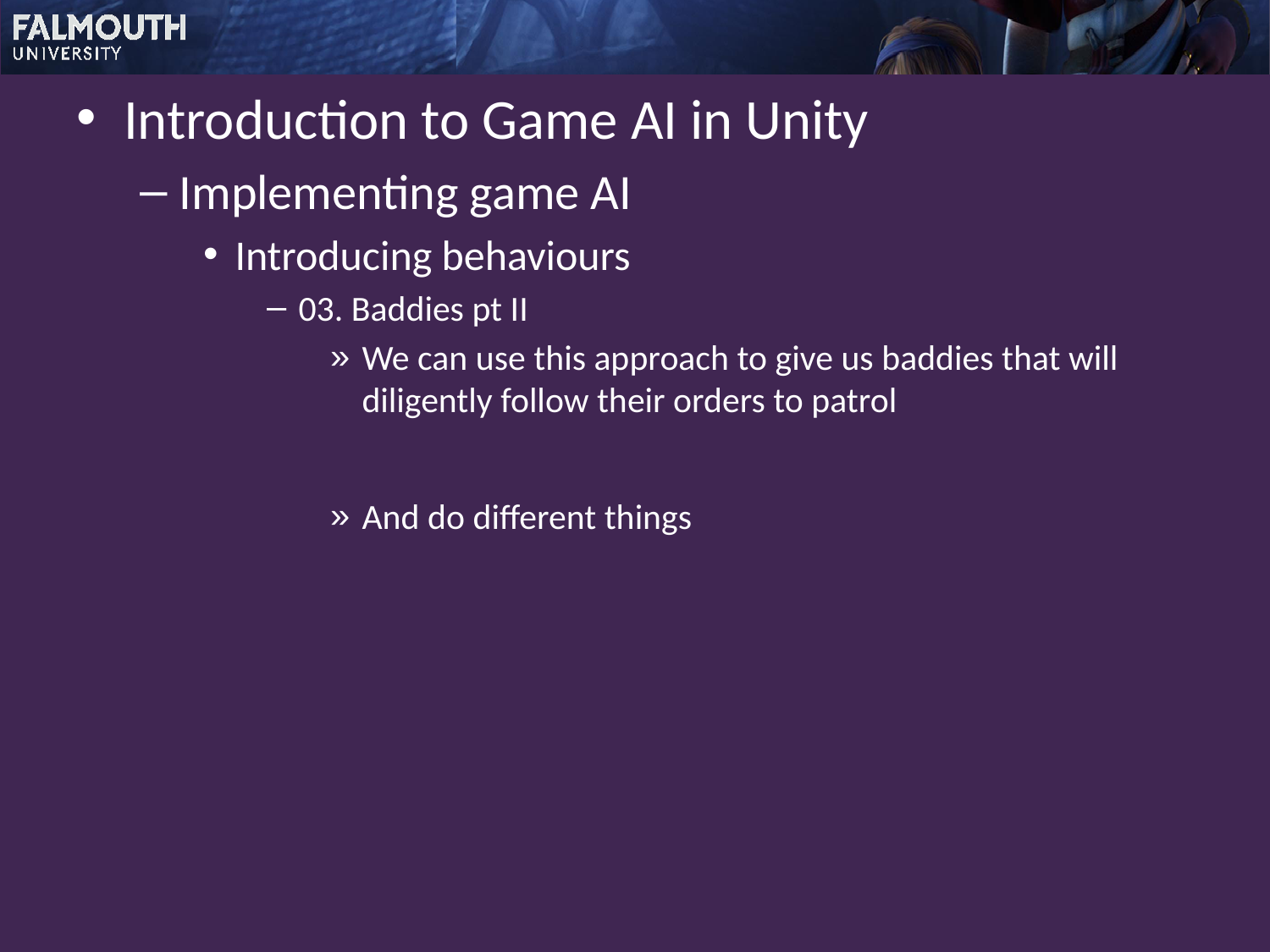

Introduction to Game AI in Unity
Implementing game AI
Introducing behaviours
03. Baddies pt II
We can use this approach to give us baddies that will diligently follow their orders to patrol

And do different things